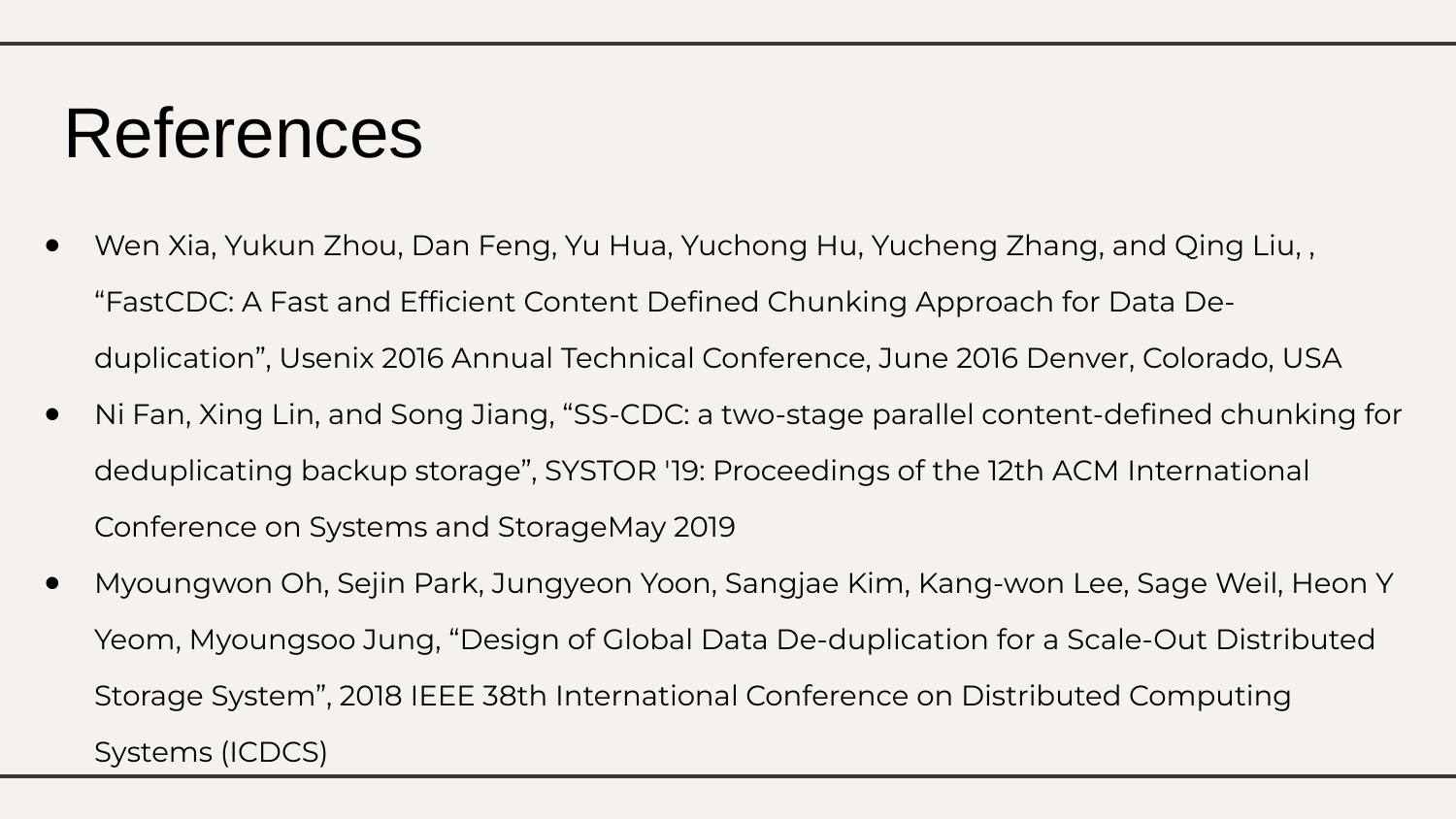

# References
Wen Xia, Yukun Zhou, Dan Feng, Yu Hua, Yuchong Hu, Yucheng Zhang, and Qing Liu, , “FastCDC: A Fast and Efficient Content Defined Chunking Approach for Data De-duplication”, Usenix 2016 Annual Technical Conference, June 2016 Denver, Colorado, USA
Ni Fan, Xing Lin, and Song Jiang, “SS-CDC: a two-stage parallel content-defined chunking for deduplicating backup storage”, SYSTOR '19: Proceedings of the 12th ACM International Conference on Systems and StorageMay 2019
Myoungwon Oh, Sejin Park, Jungyeon Yoon, Sangjae Kim, Kang-won Lee, Sage Weil, Heon Y Yeom, Myoungsoo Jung, “Design of Global Data De-duplication for a Scale-Out Distributed Storage System”, 2018 IEEE 38th International Conference on Distributed Computing Systems (ICDCS)